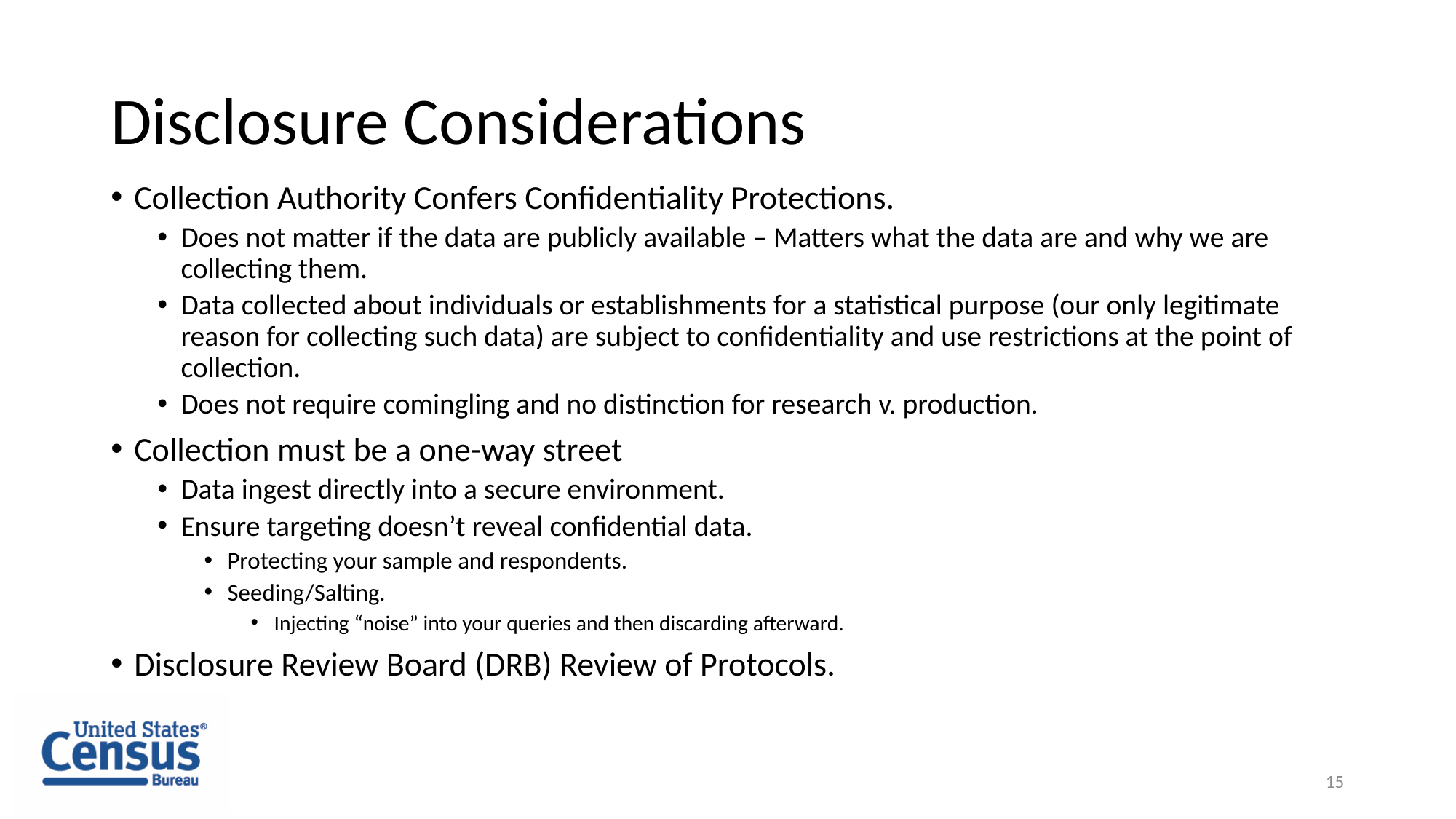

# Disclosure Considerations
Collection Authority Confers Confidentiality Protections.
Does not matter if the data are publicly available – Matters what the data are and why we are collecting them.
Data collected about individuals or establishments for a statistical purpose (our only legitimate reason for collecting such data) are subject to confidentiality and use restrictions at the point of collection.
Does not require comingling and no distinction for research v. production.
Collection must be a one-way street
Data ingest directly into a secure environment.
Ensure targeting doesn’t reveal confidential data.
Protecting your sample and respondents.
Seeding/Salting.
Injecting “noise” into your queries and then discarding afterward.
Disclosure Review Board (DRB) Review of Protocols.

15